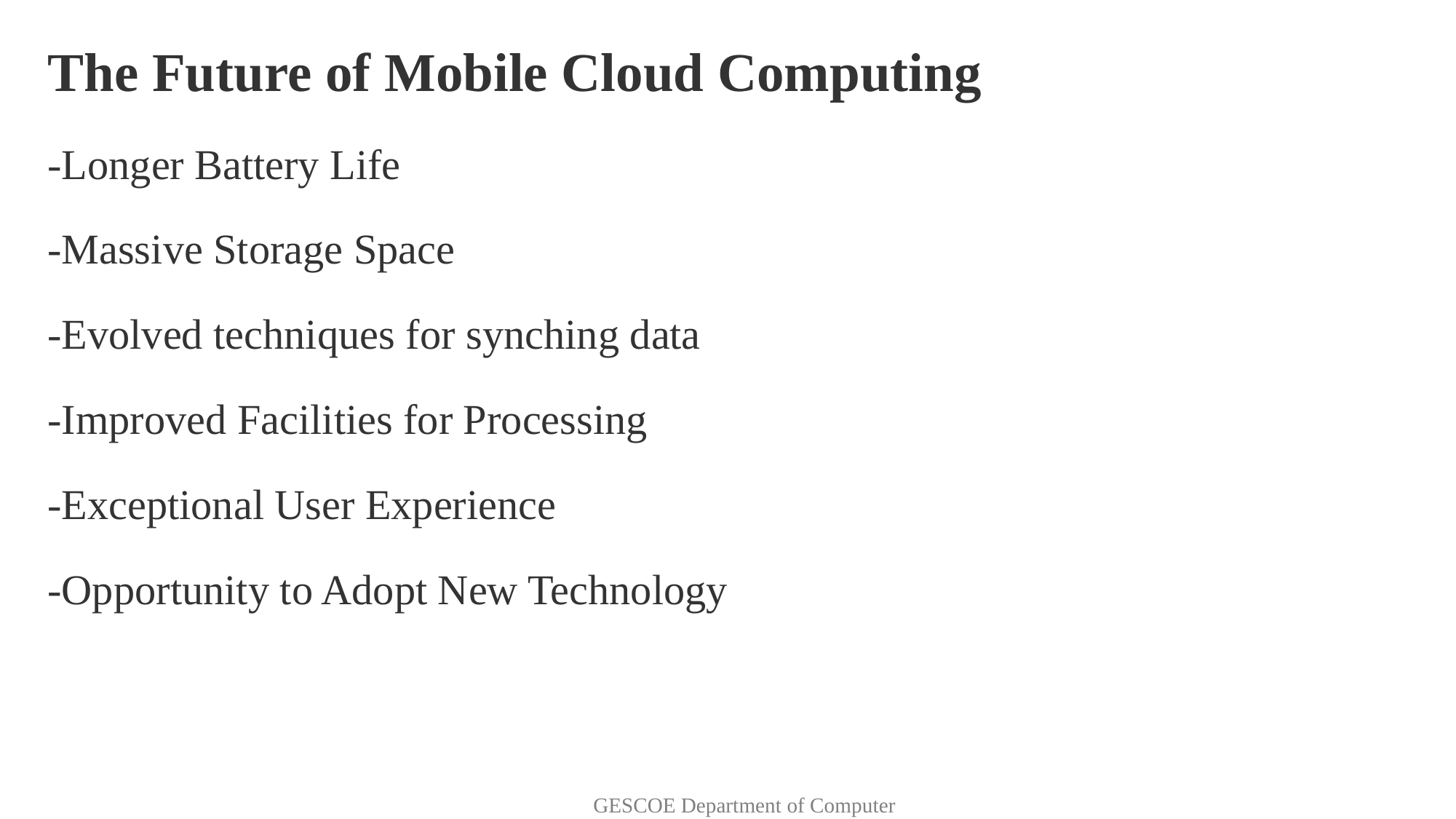

The Future of Mobile Cloud Computing
-Longer Battery Life
-Massive Storage Space
-Evolved techniques for synching data
-Improved Facilities for Processing
-Exceptional User Experience
-Opportunity to Adopt New Technology

					GESCOE Department of Computer